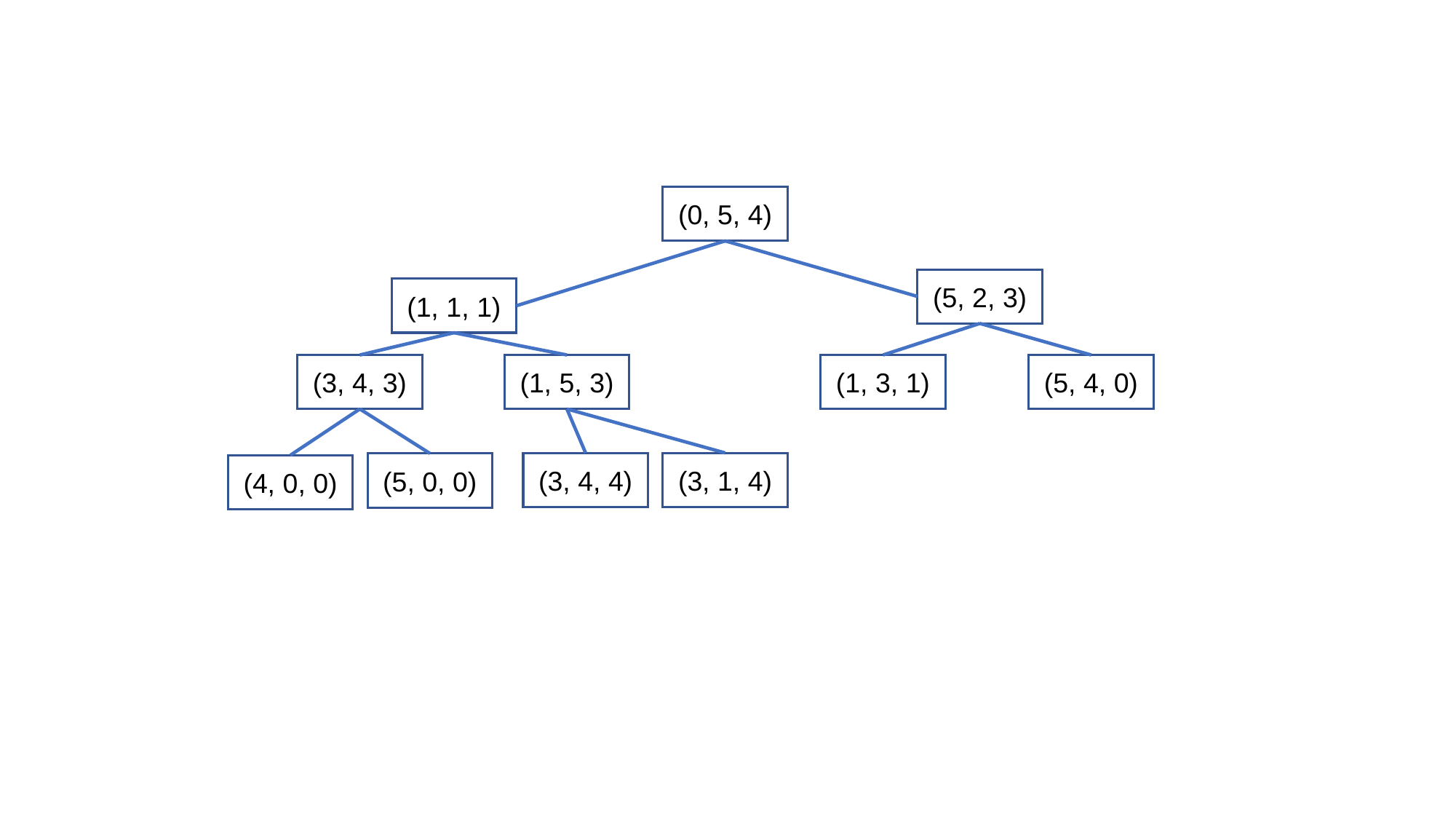

(0, 5, 4)
(5, 2, 3)
(1, 1, 1)
(5, 4, 0)
(3, 4, 3)
(1, 5, 3)
(1, 3, 1)
(3, 4, 4)
(3, 1, 4)
(5, 0, 0)
(4, 0, 0)